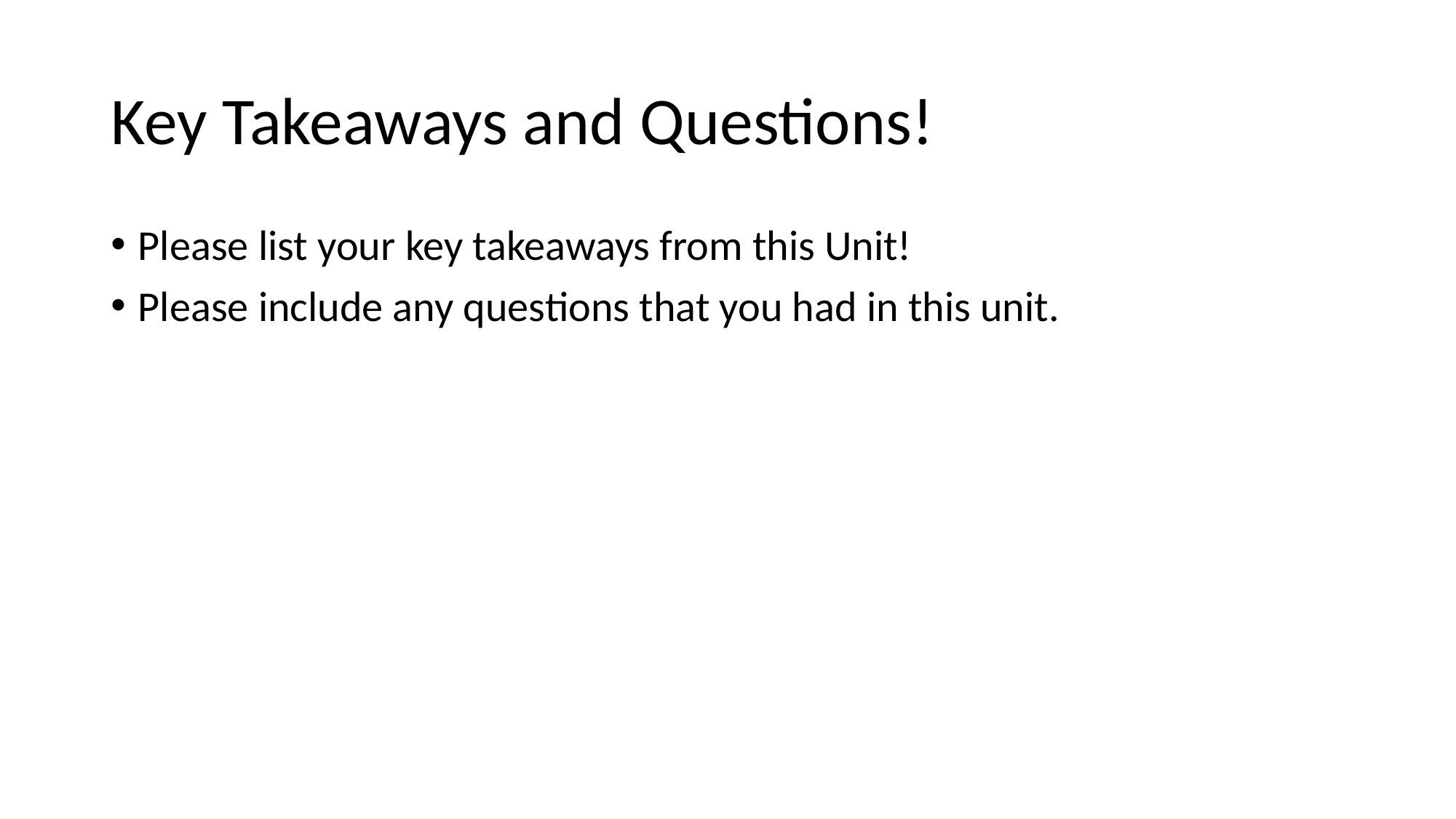

# Key Takeaways and Questions!
Please list your key takeaways from this Unit!
Please include any questions that you had in this unit.